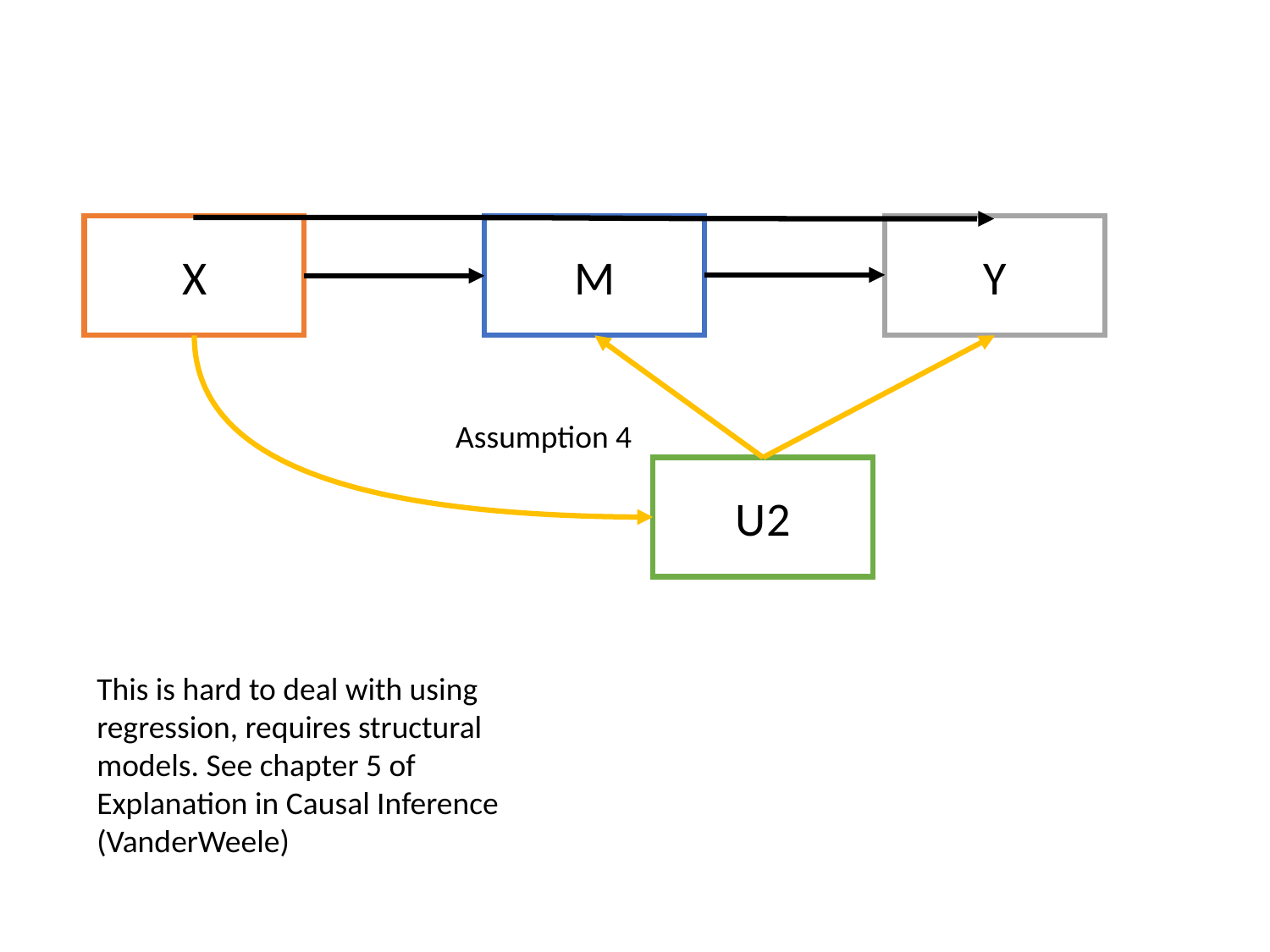

X
M
Y
Assumption 4
U2
This is hard to deal with using regression, requires structural models. See chapter 5 of Explanation in Causal Inference (VanderWeele)